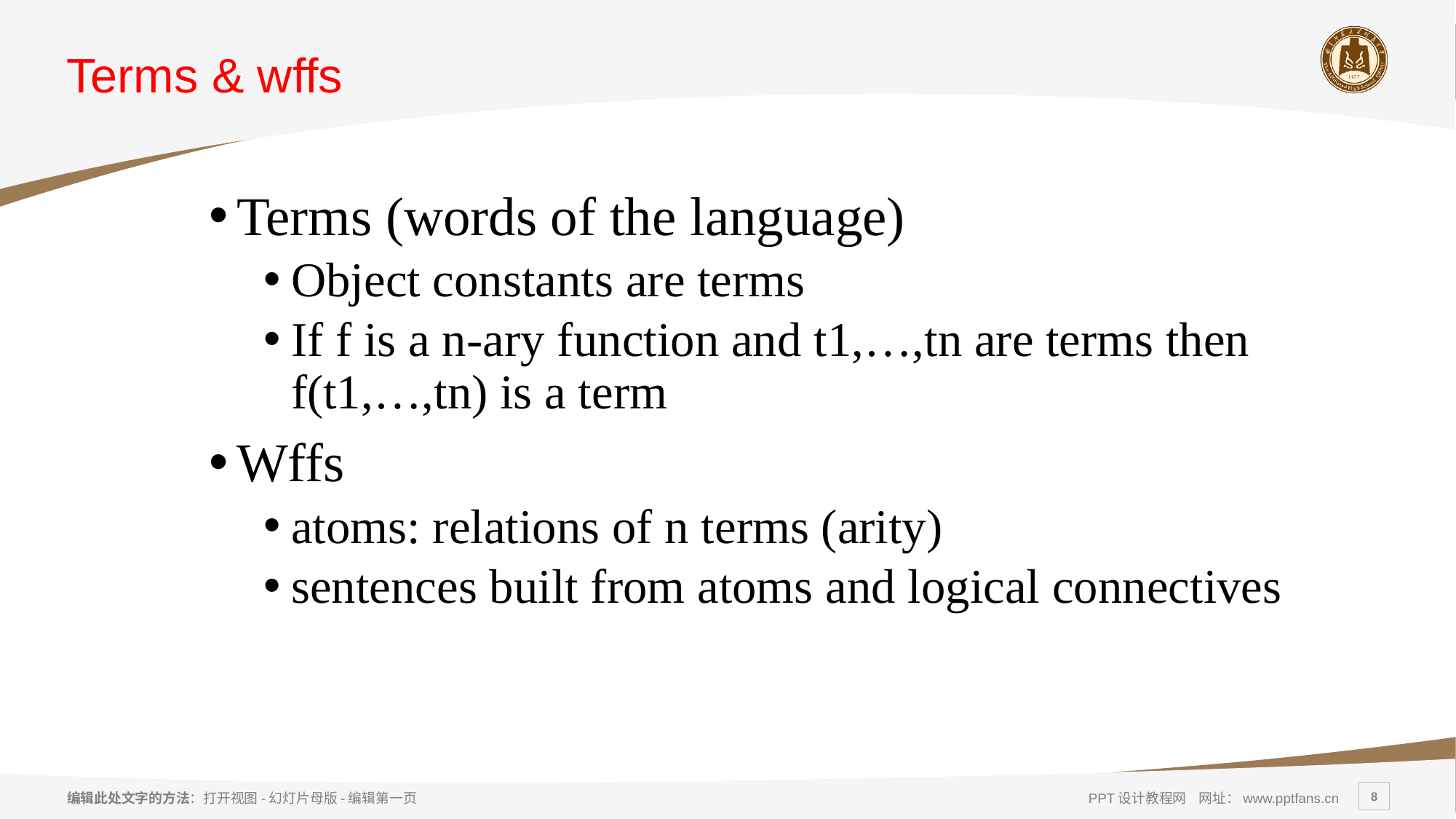

# Terms & wffs
Terms (words of the language)
Object constants are terms
If f is a n-ary function and t1,…,tn are terms then f(t1,…,tn) is a term
Wffs
atoms: relations of n terms (arity)
sentences built from atoms and logical connectives